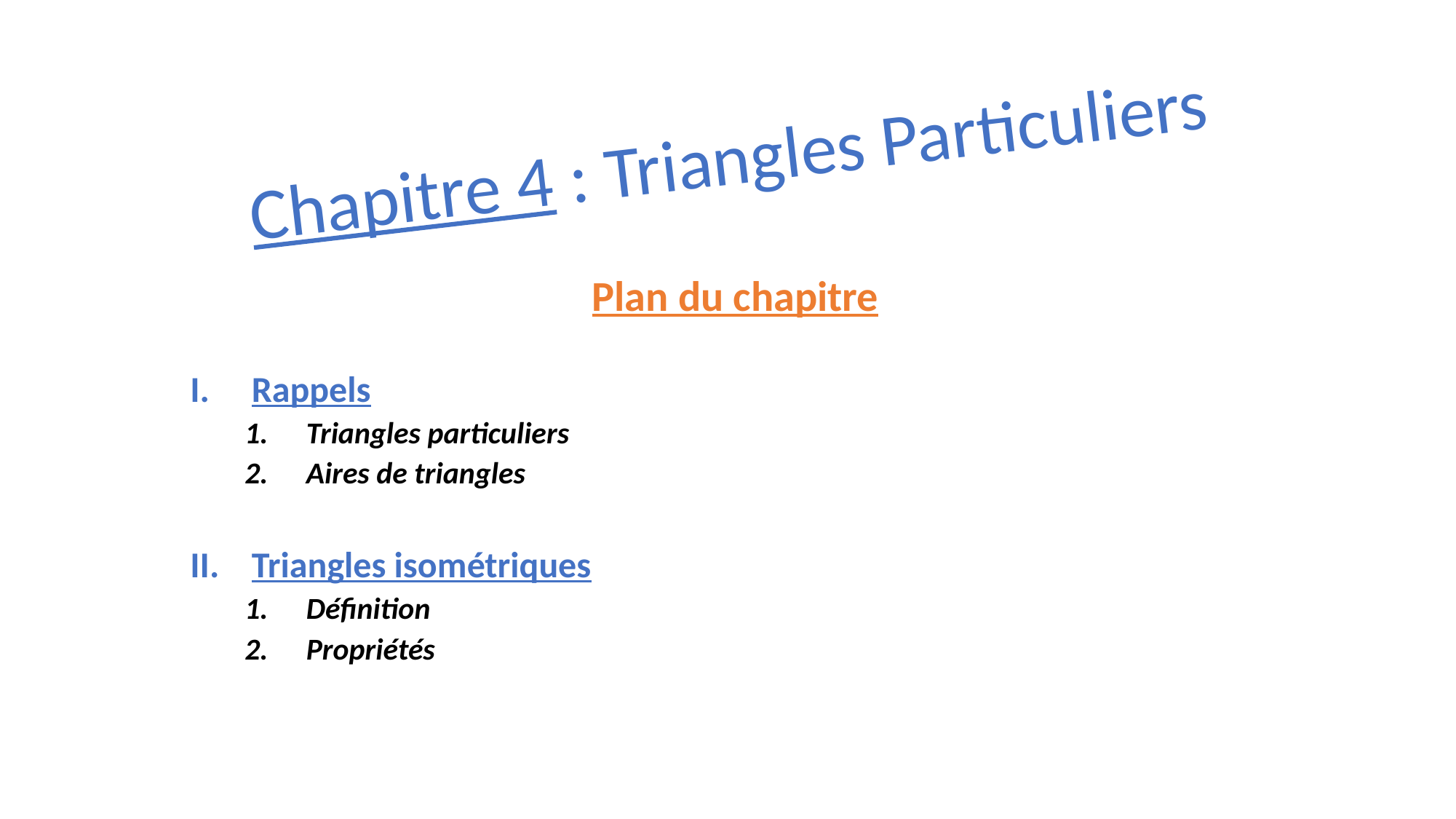

# Chapitre 4 : Triangles Particuliers
Plan du chapitre

Rappels
Triangles particuliers
Aires de triangles

Triangles isométriques
Définition
Propriétés